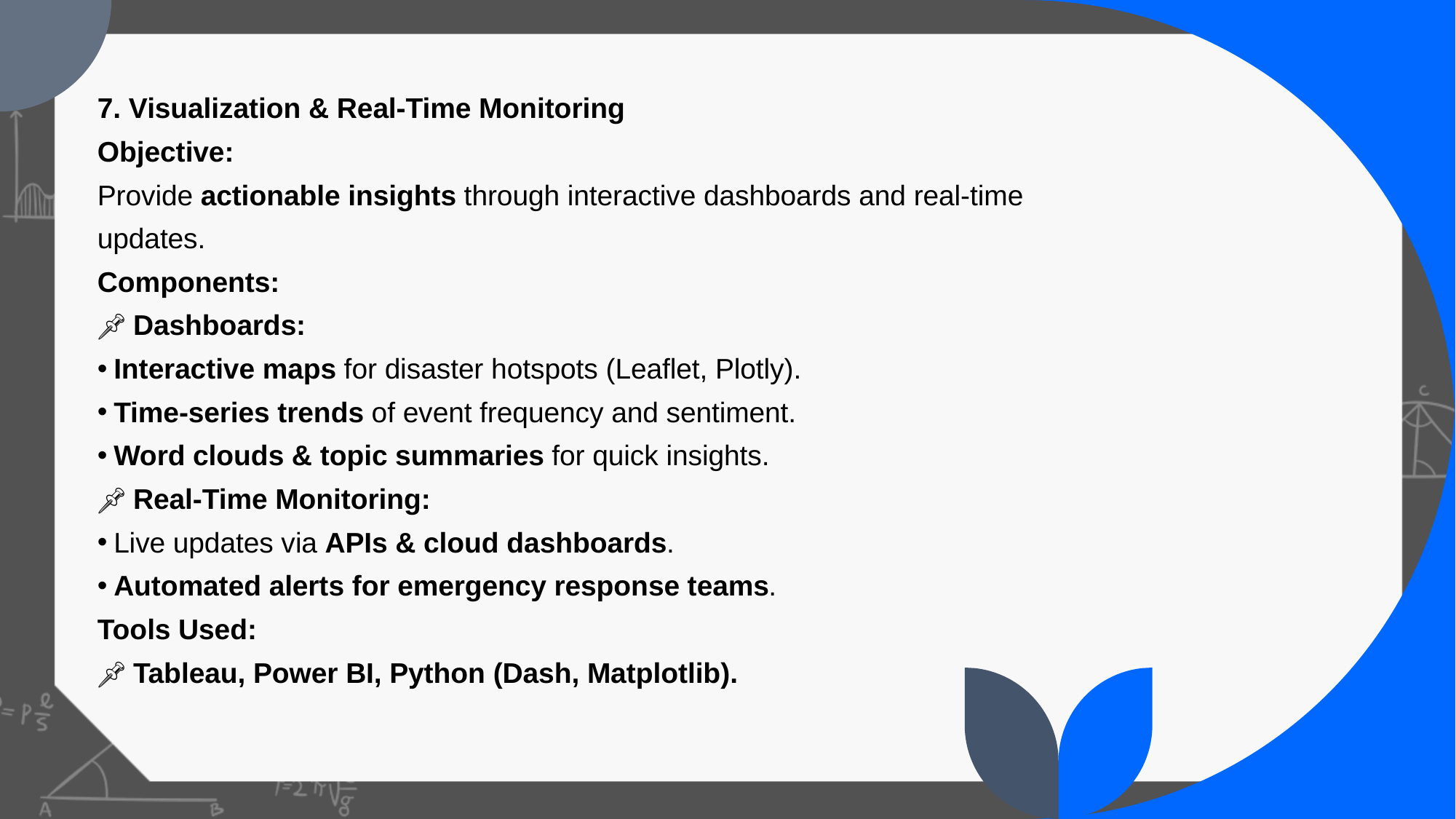

#
7. Visualization & Real-Time Monitoring
Objective:
Provide actionable insights through interactive dashboards and real-time
updates.
Components:
📌 Dashboards:
 Interactive maps for disaster hotspots (Leaflet, Plotly).
 Time-series trends of event frequency and sentiment.
 Word clouds & topic summaries for quick insights.
📌 Real-Time Monitoring:
 Live updates via APIs & cloud dashboards.
 Automated alerts for emergency response teams.
Tools Used:
📌 Tableau, Power BI, Python (Dash, Matplotlib).